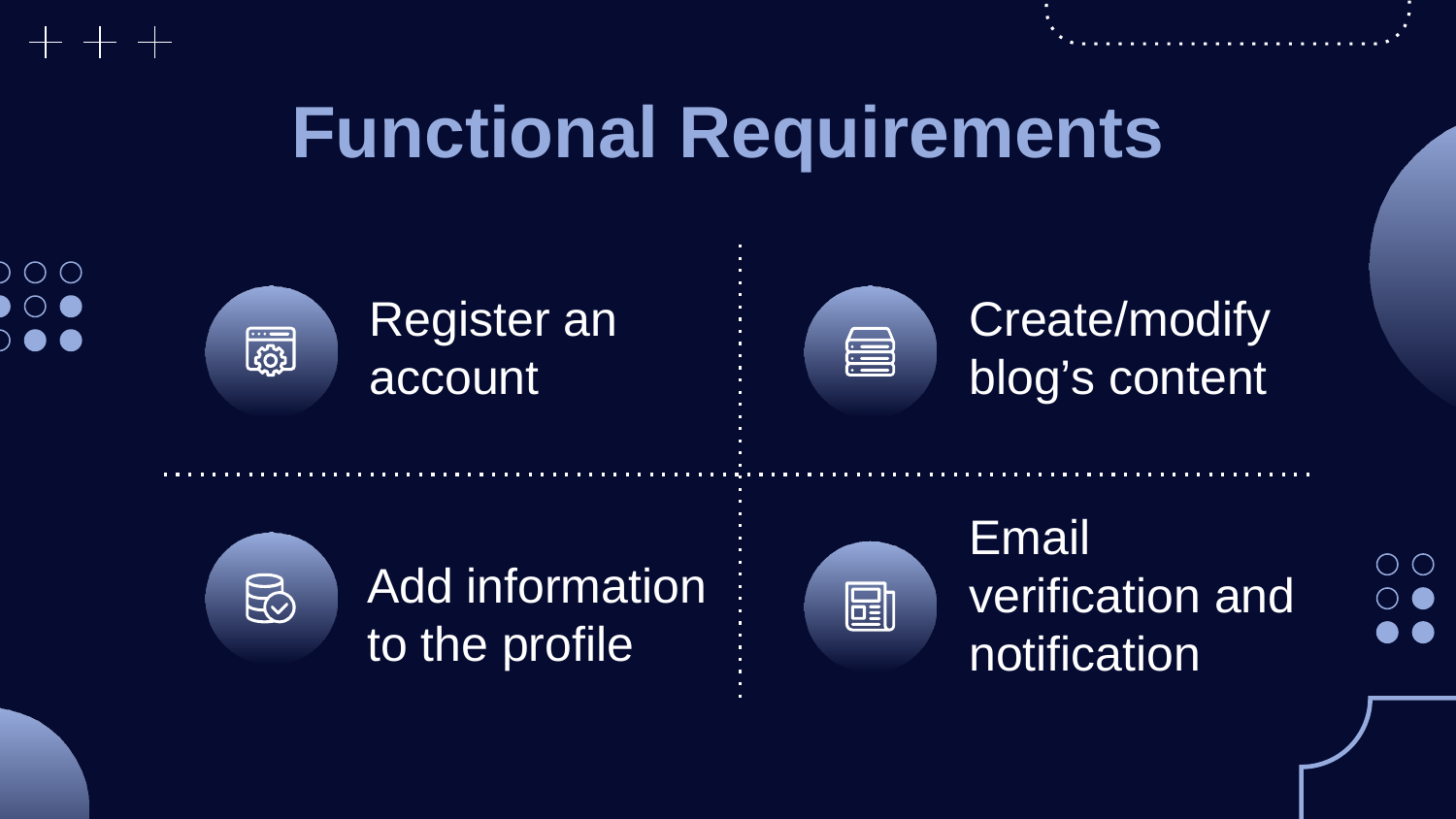

# Functional Requirements
Register an account
Create/modify blog’s content

Email verification and notification

Add information to the profile